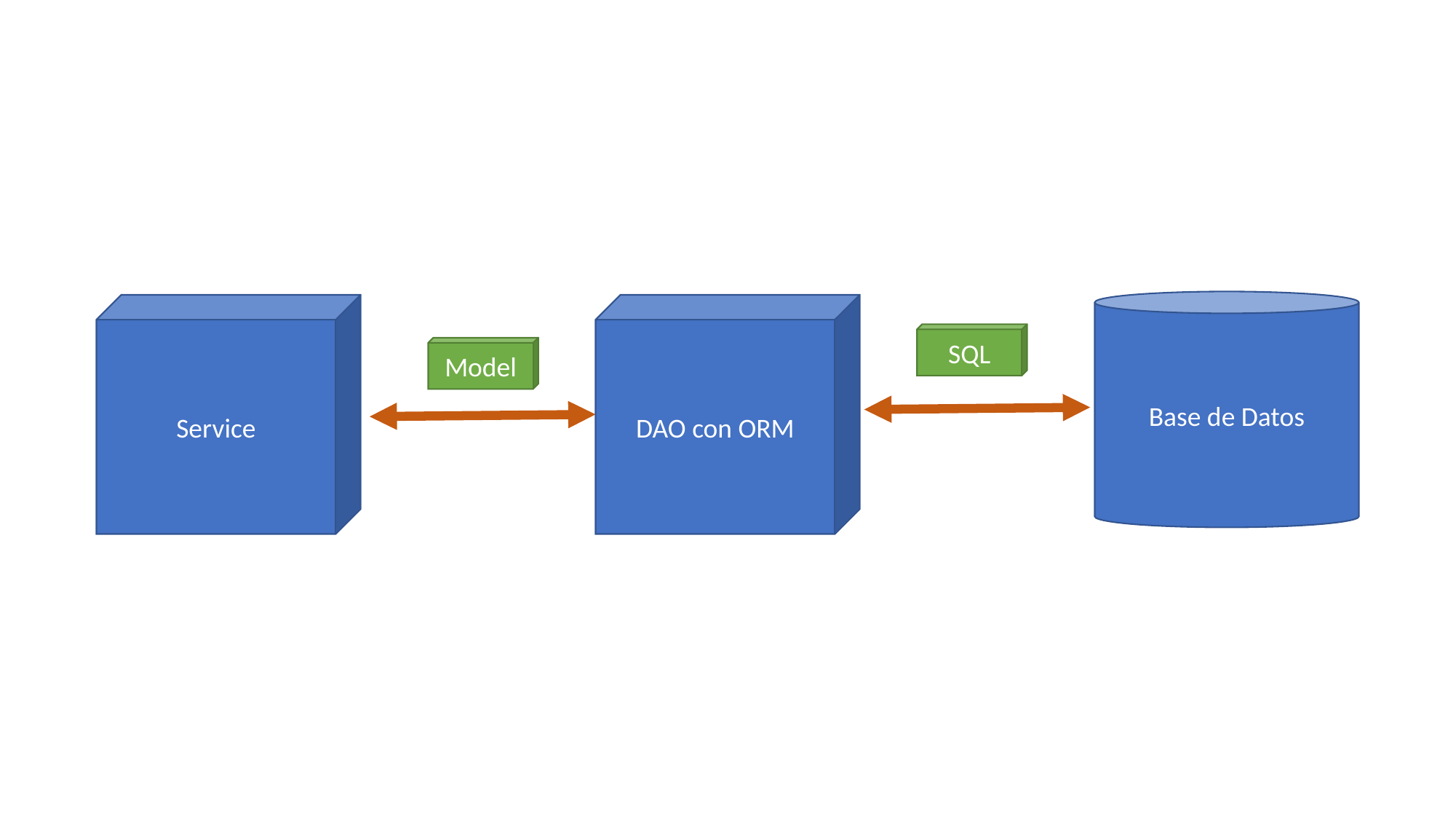

Base de Datos
Service
DAO con ORM
SQL
Model